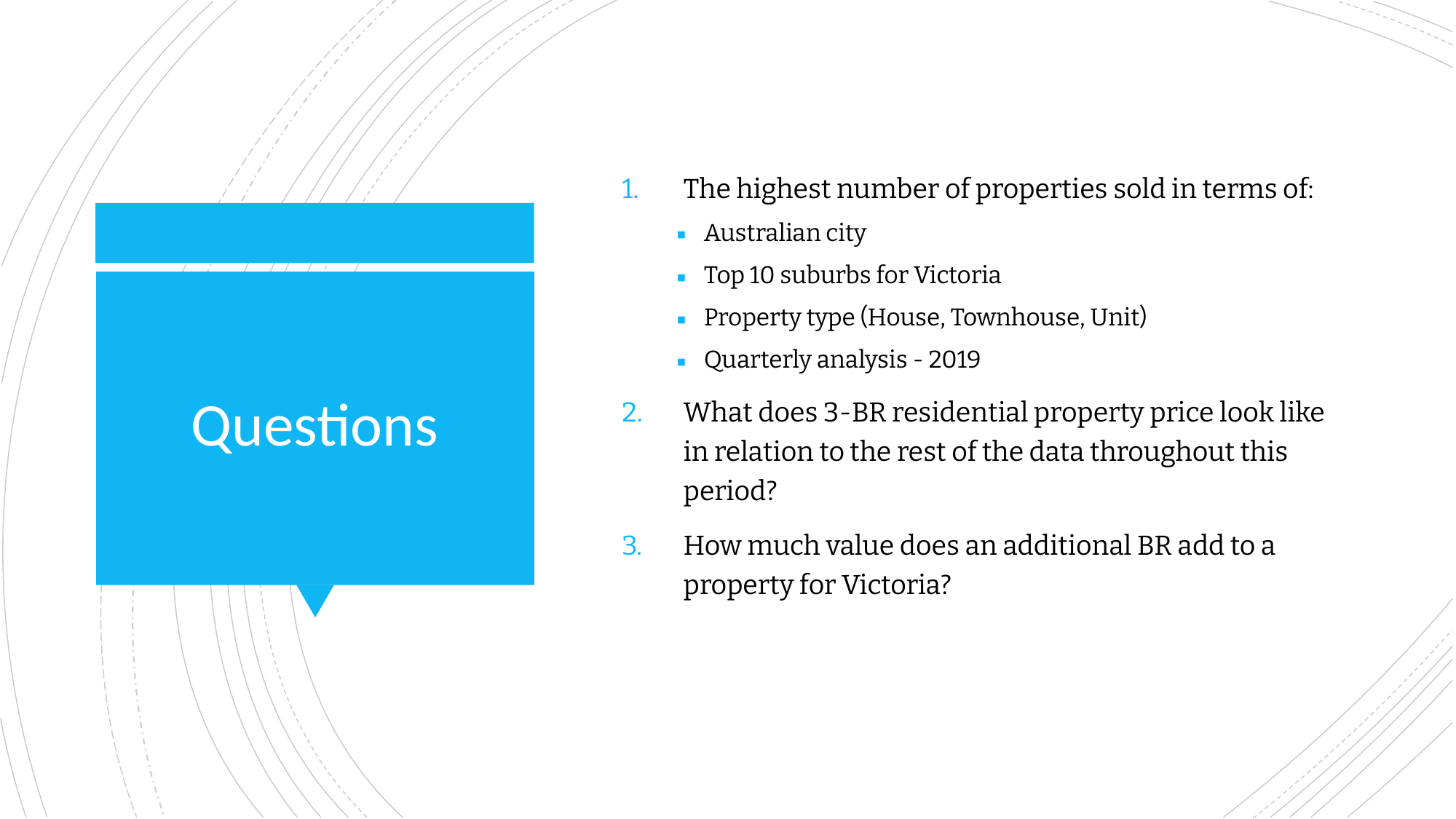

The highest number of properties sold in terms of:
Australian city
Top 10 suburbs for Victoria
Property type (House, Townhouse, Unit)
Quarterly analysis - 2019
What does 3-BR residential property price look like in relation to the rest of the data throughout this period?
How much value does an additional BR add to a property for Victoria?

# Questions